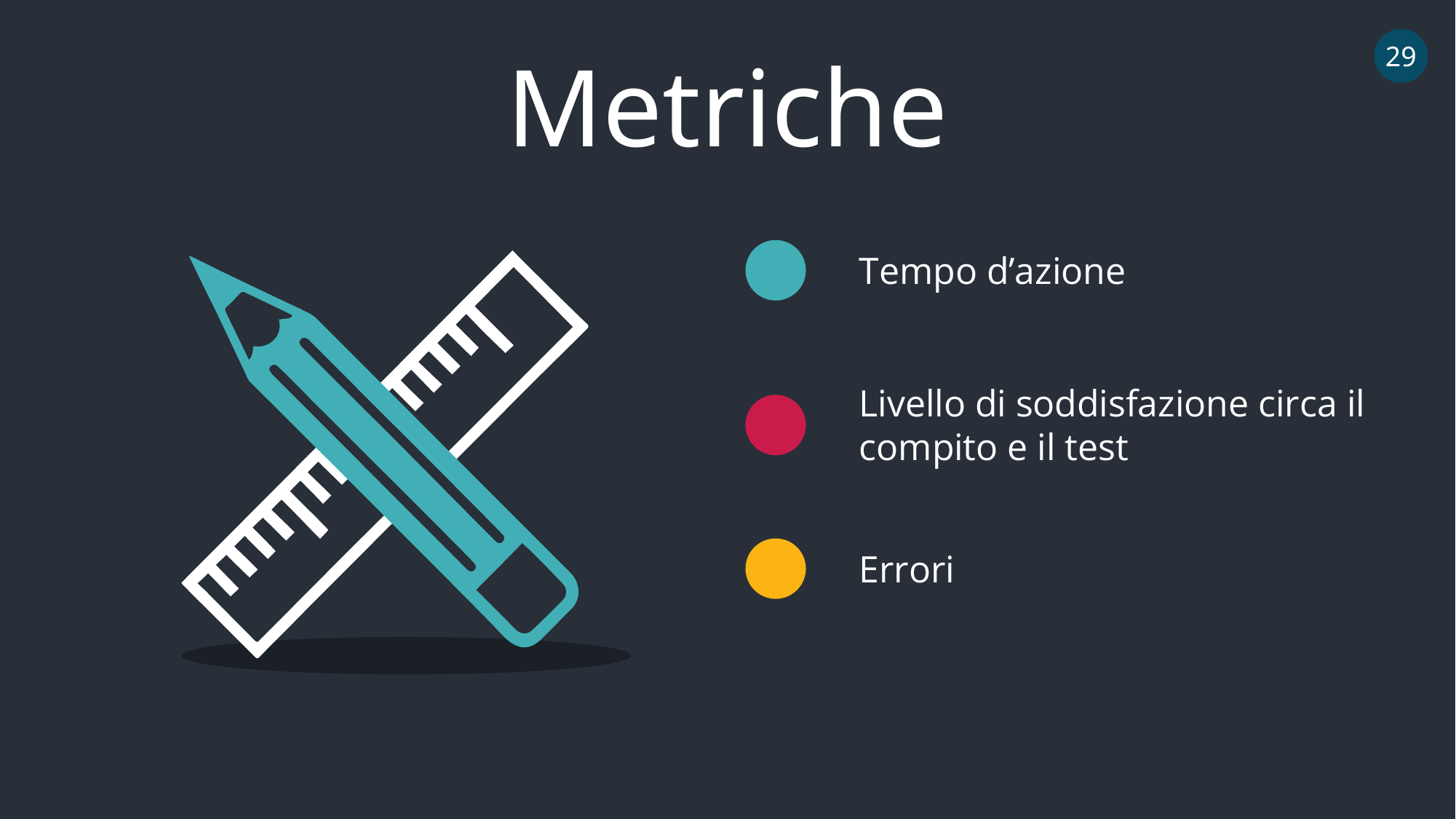

29
Metriche

Tempo d’azione

Livello di soddisfazione circa il compito e il test

Errori